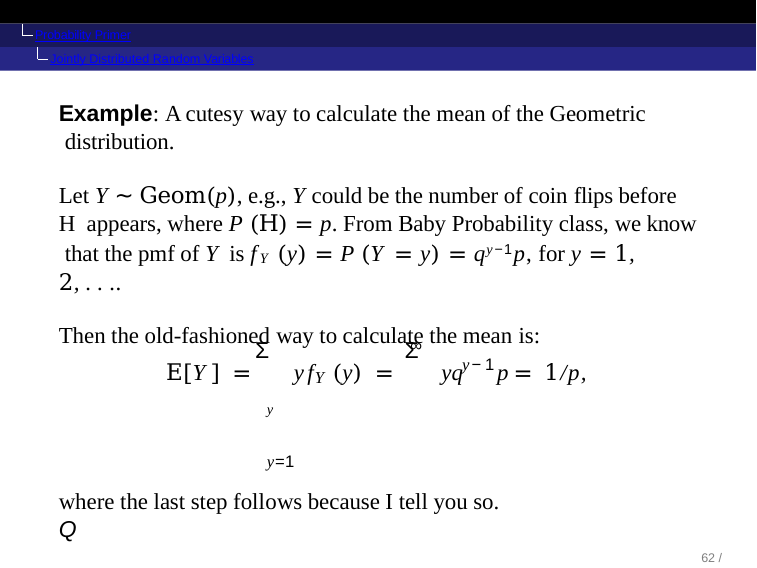

Probability Primer
Jointly Distributed Random Variables
Example: A cutesy way to calculate the mean of the Geometric  distribution.

Let Y ∼ Geom(p), e.g., Y could be the number of coin flips before H  appears, where P (H) = p. From Baby Probability class, we know  that the pmf of Y is fY (y) = P (Y = y) = qy−1p, for y = 1, 2, . . ..
Then the old-fashioned way to calculate the mean is:
∞
Σ	Σ
y−1
E[Y ] =	yf (y) =	yq	p = 1/p,
Y
y	y=1

where the last step follows because I tell you so.	Q

But if you are not quite willing to believe me,. . .
62 / 104